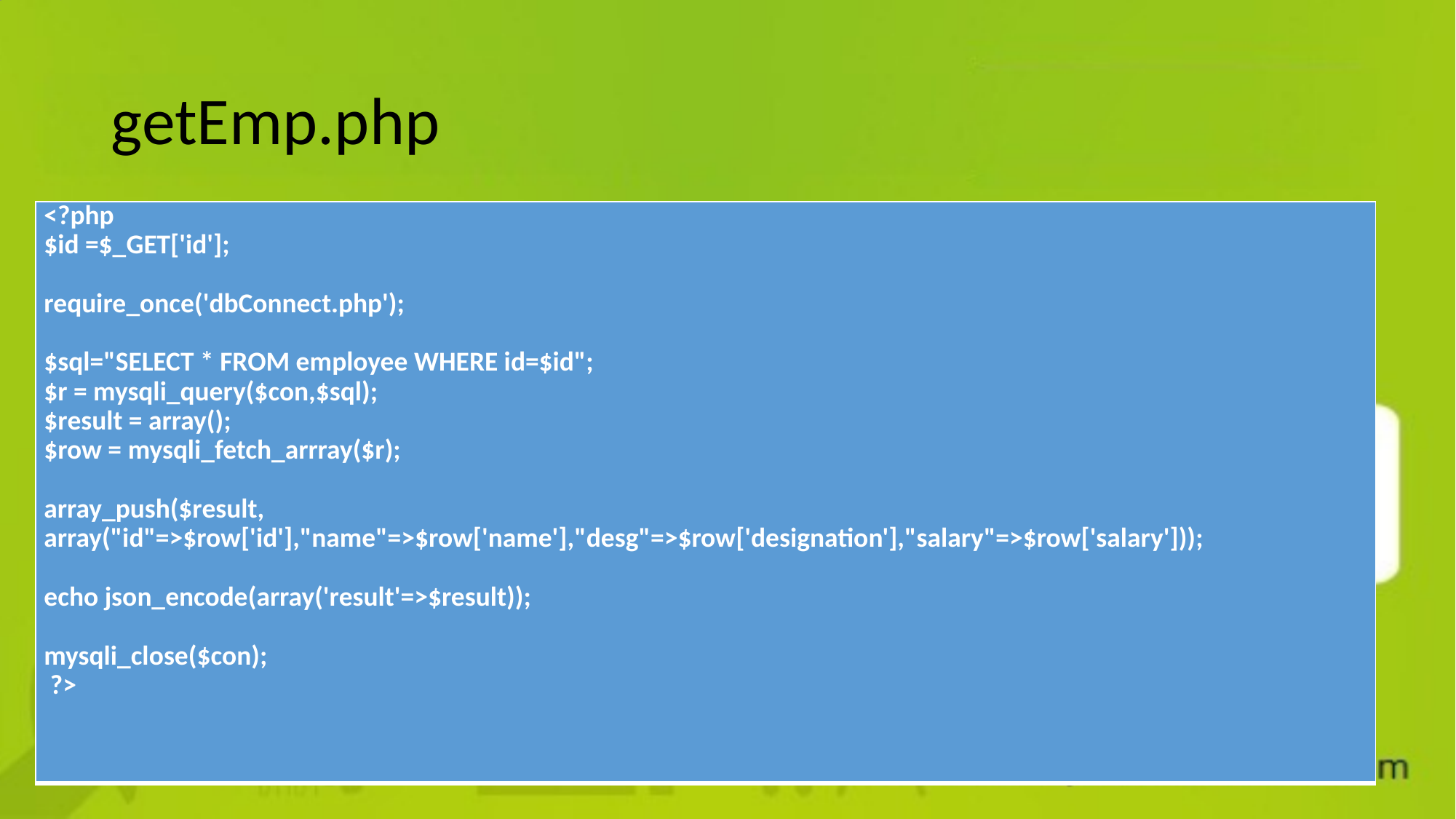

# getEmp.php
| <?php $id =$\_GET['id'];   require\_once('dbConnect.php');   $sql="SELECT \* FROM employee WHERE id=$id"; $r = mysqli\_query($con,$sql); $result = array(); $row = mysqli\_fetch\_arrray($r);   array\_push($result, array("id"=>$row['id'],"name"=>$row['name'],"desg"=>$row['designation'],"salary"=>$row['salary']));   echo json\_encode(array('result'=>$result));   mysqli\_close($con); ?> |
| --- |